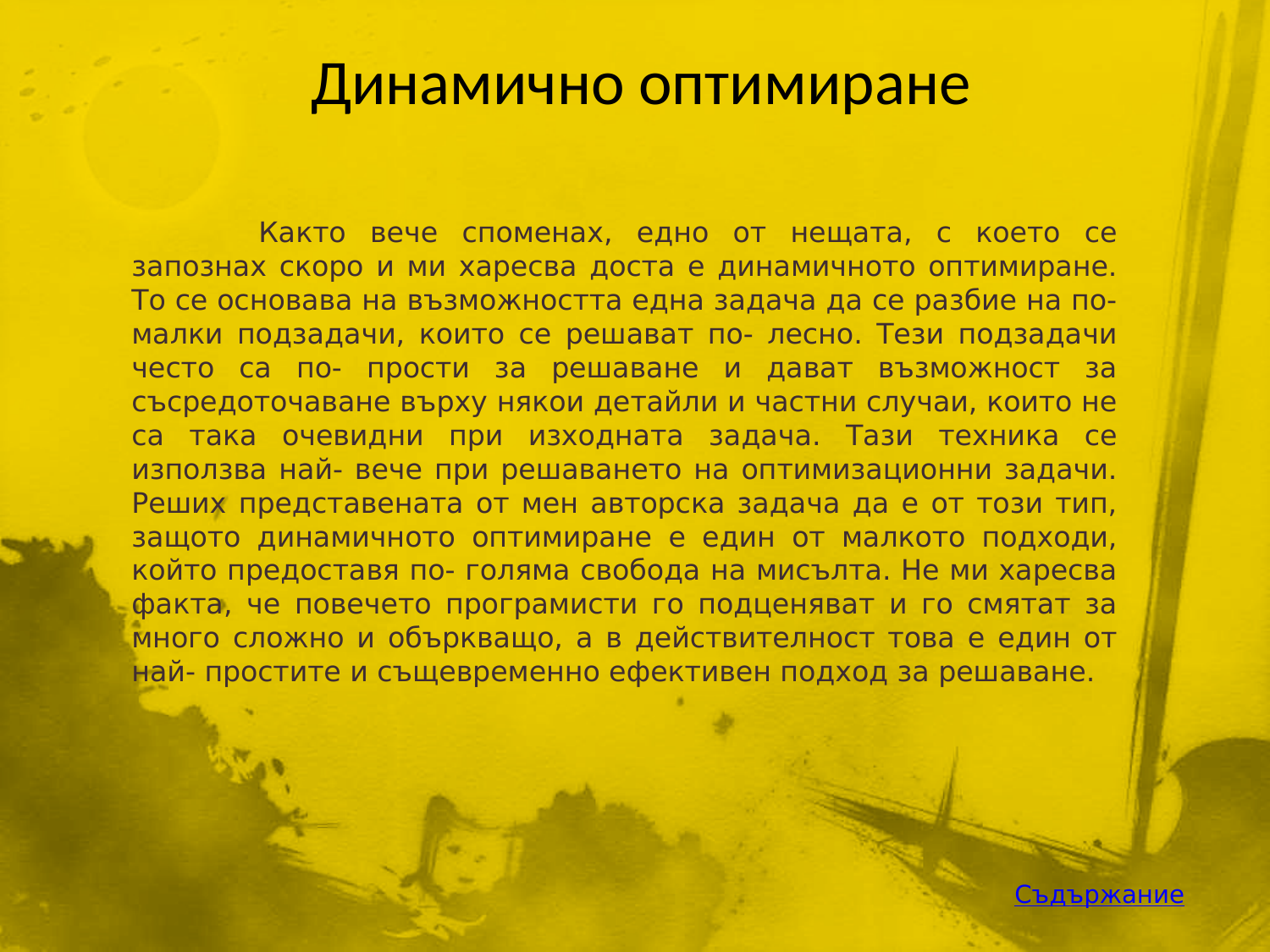

# Динамично оптимиране
	Както вече споменах, едно от нещата, с което се запознах скоро и ми харесва доста е динамичното оптимиране. То се основава на възможността една задача да се разбие на по- малки подзадачи, които се решават по- лесно. Тези подзадачи често са по- прости за решаване и дават възможност за съсредоточаване върху някои детайли и частни случаи, които не са така очевидни при изходната задача. Тази техника се използва най- вече при решаването на оптимизационни задачи. Реших представената от мен авторска задача да е от този тип, защото динамичното оптимиране е един от малкото подходи, който предоставя по- голяма свобода на мисълта. Не ми харесва факта, че повечето програмисти го подценяват и го смятат за много сложно и объркващо, а в действителност това е един от най- простите и същевременно ефективен подход за решаване.

Съдържание